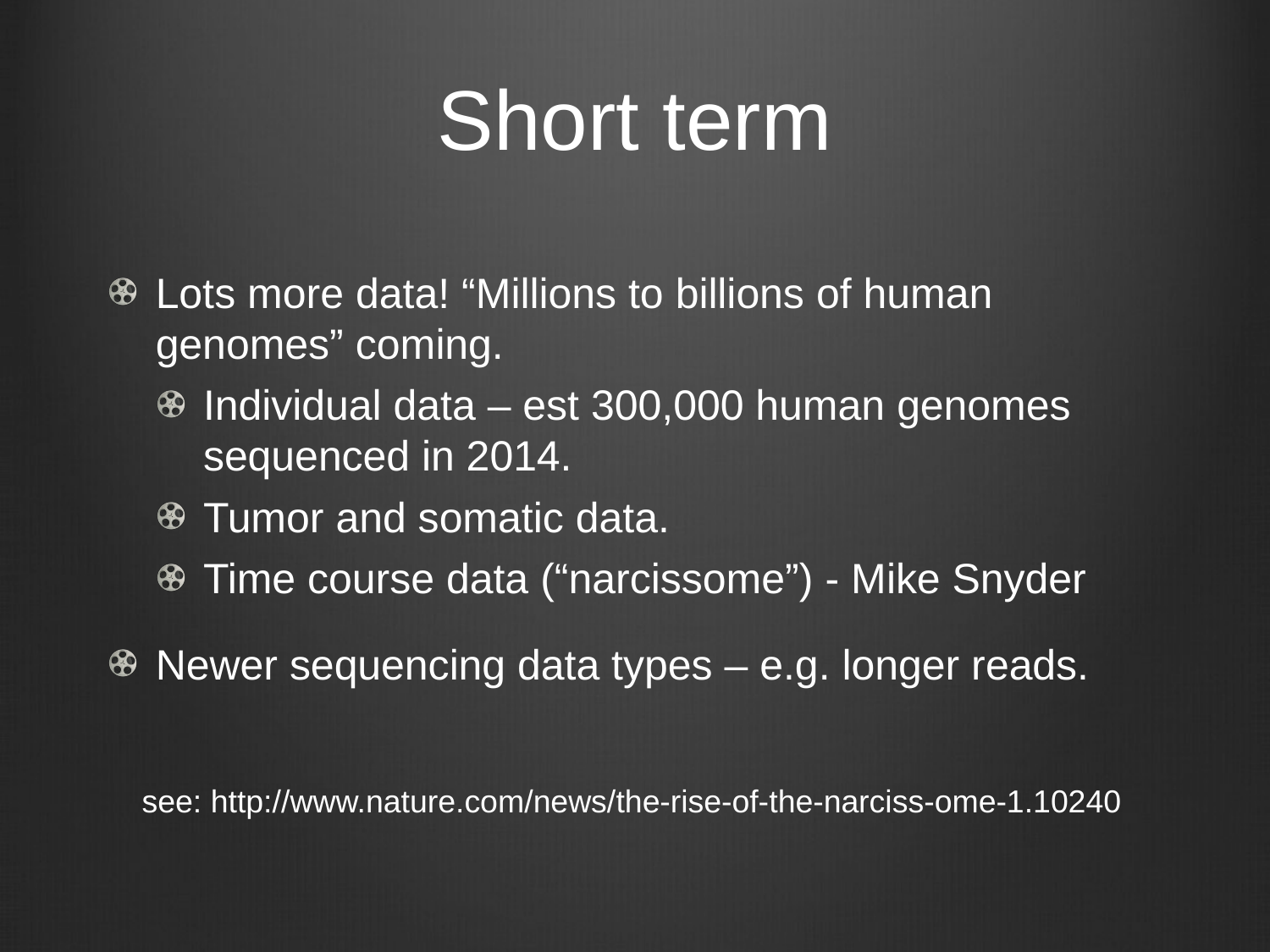

# Short term
Lots more data! “Millions to billions of human genomes” coming.
Individual data – est 300,000 human genomes sequenced in 2014.
Tumor and somatic data.
Time course data (“narcissome”) - Mike Snyder
Newer sequencing data types – e.g. longer reads.

see: http://www.nature.com/news/the-rise-of-the-narciss-ome-1.10240